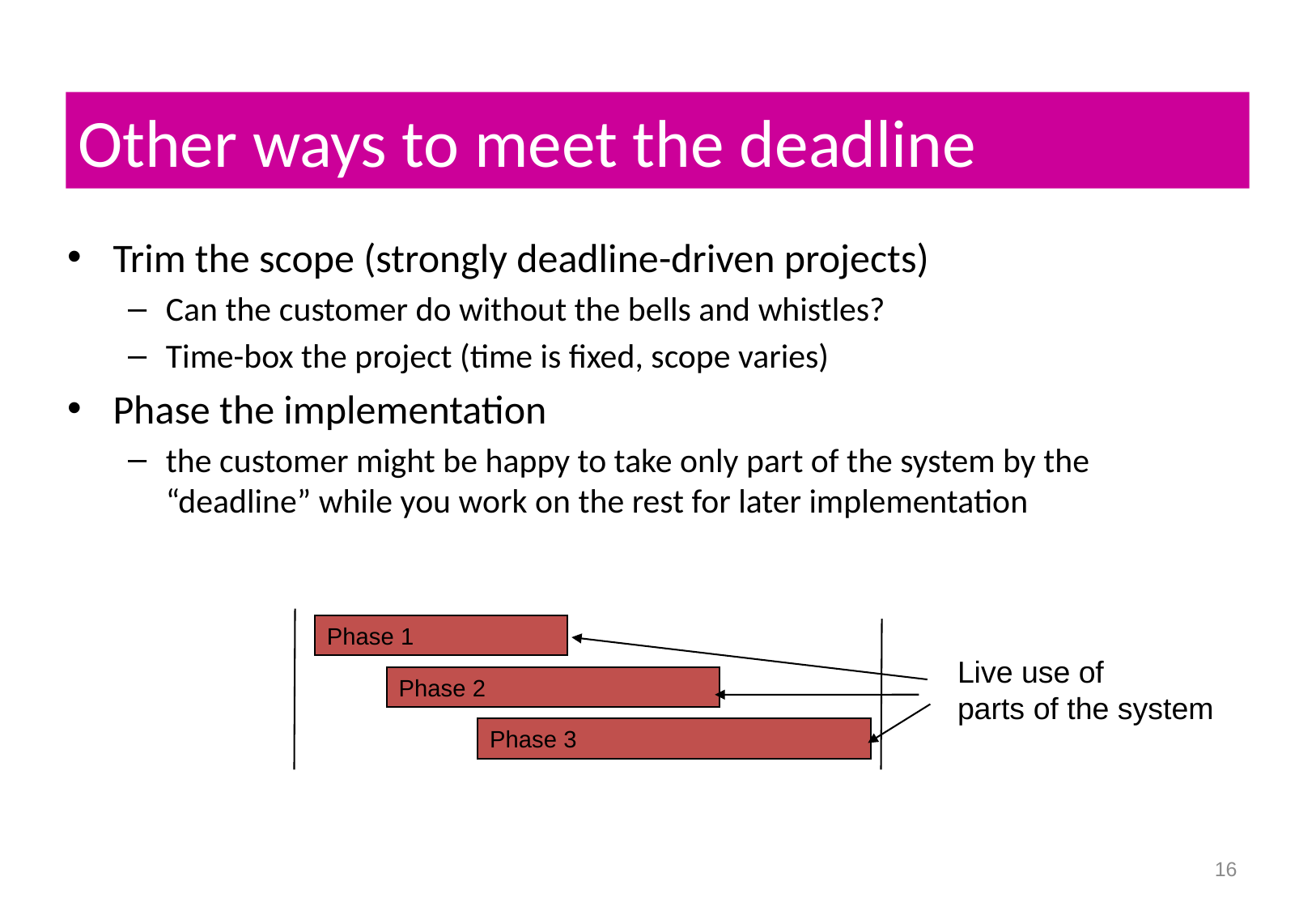

# Other ways to meet the deadline
Trim the scope (strongly deadline-driven projects)
Can the customer do without the bells and whistles?
Time-box the project (time is fixed, scope varies)
Phase the implementation
the customer might be happy to take only part of the system by the “deadline” while you work on the rest for later implementation

Phase 1

Phase 2
Phase 3

Live use of
parts of the system

16